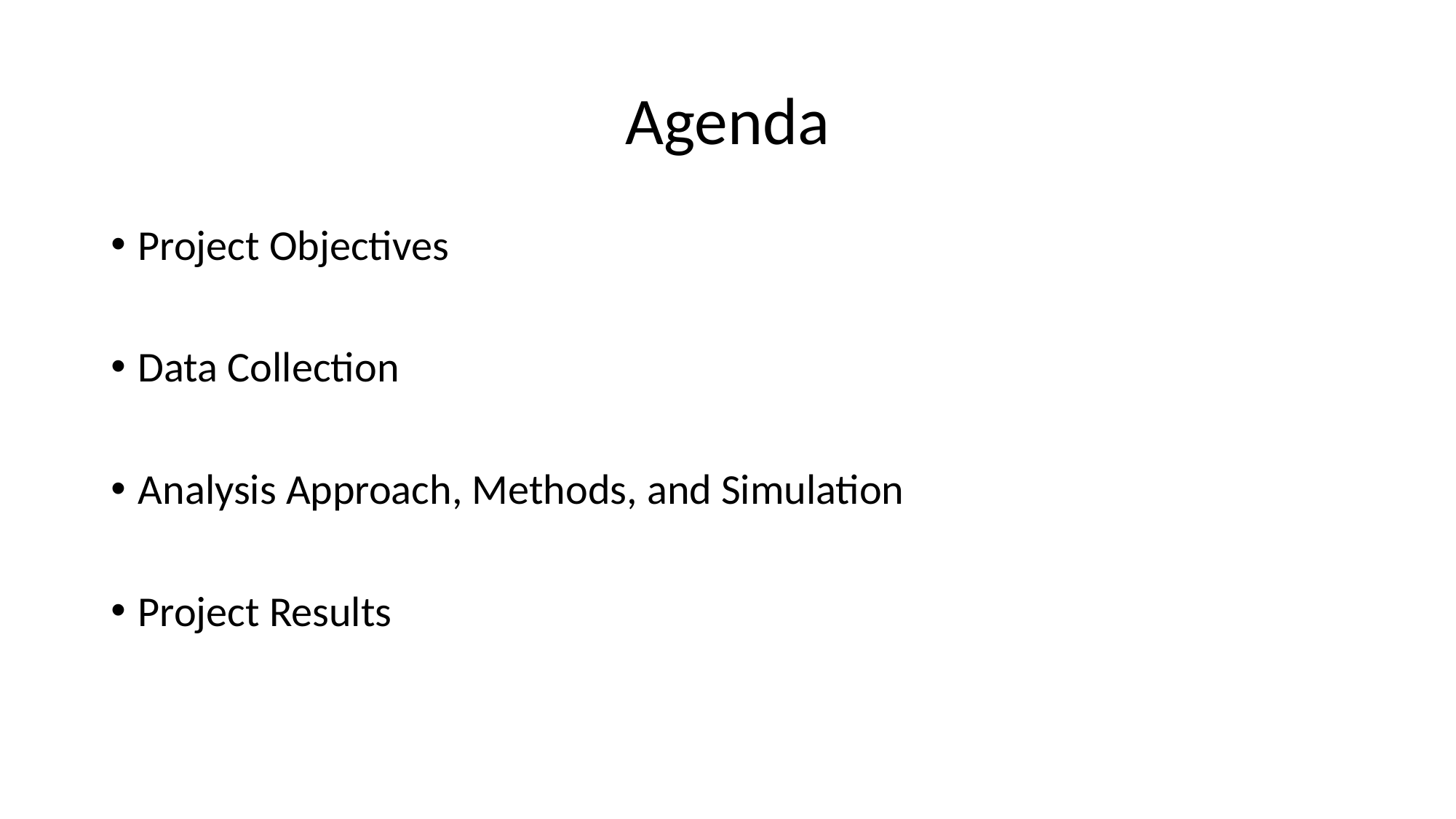

# Agenda
Project Objectives

Data Collection

Analysis Approach, Methods, and Simulation

Project Results